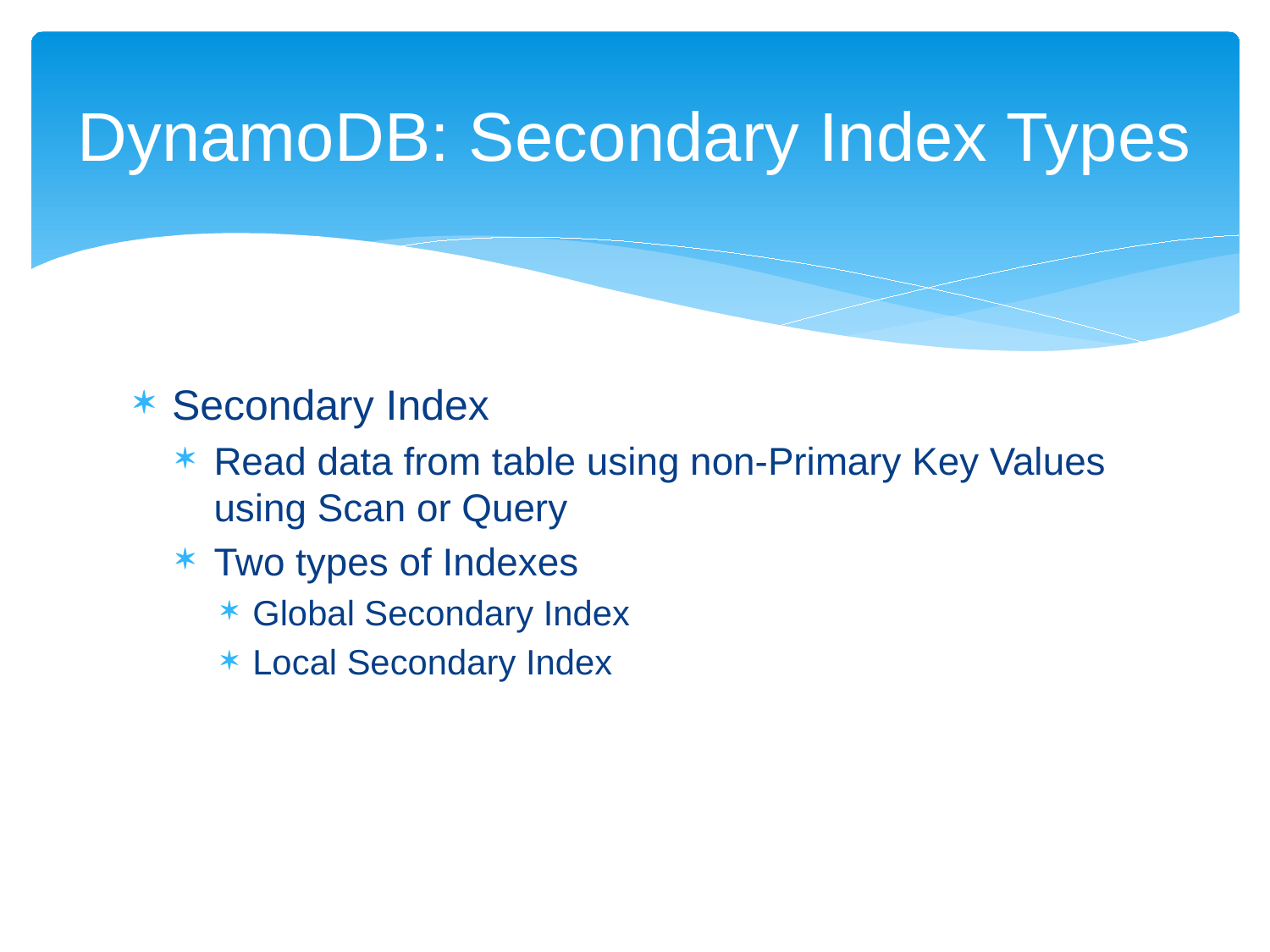

# DynamoDB: Secondary Index Types
Secondary Index
Read data from table using non-Primary Key Values using Scan or Query
Two types of Indexes
Global Secondary Index
Local Secondary Index